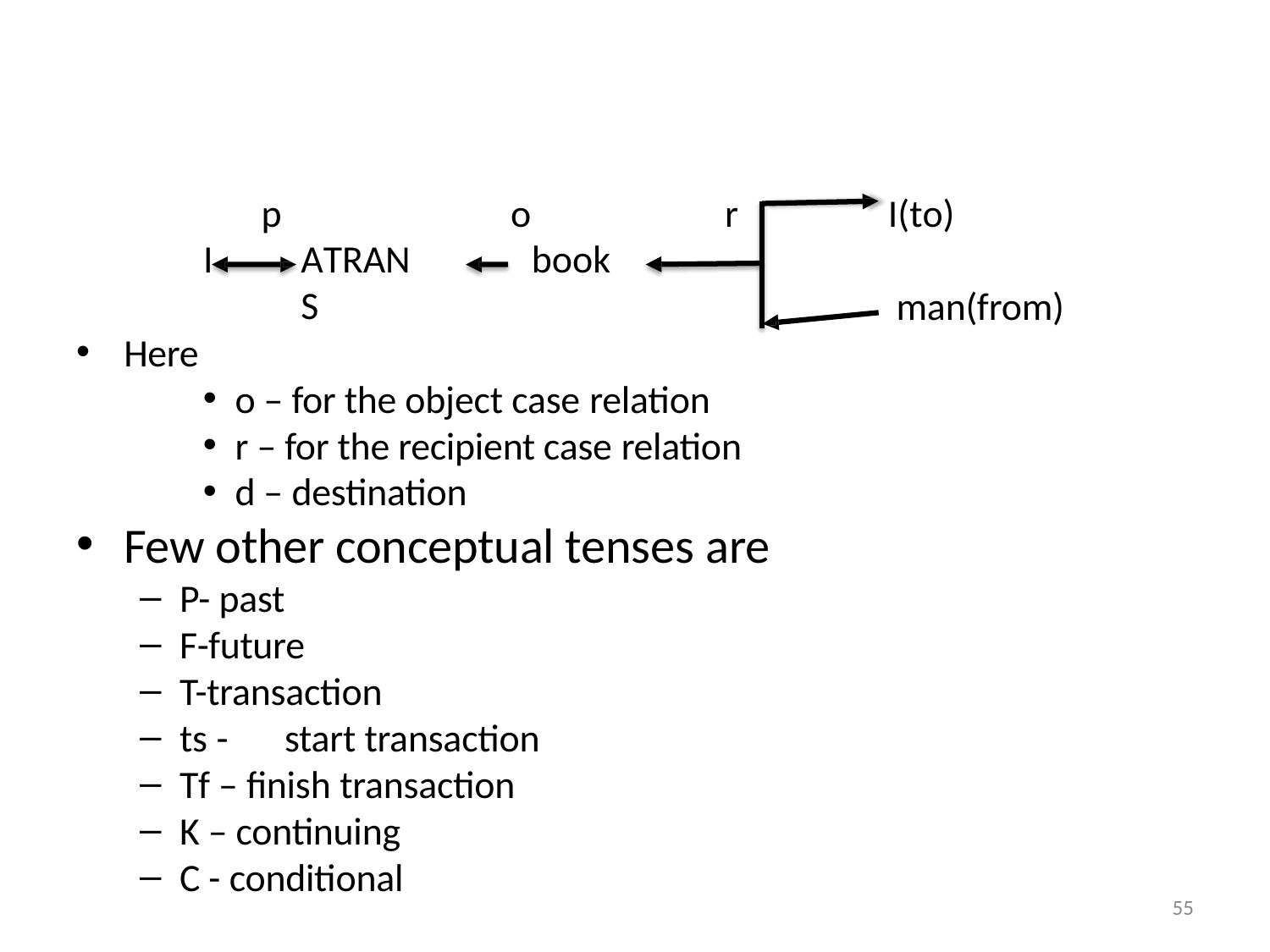

p
o
r
I(to)

I
ATRANS
book

man(from)

Here
o – for the object case relation
r – for the recipient case relation
d – destination
Few other conceptual tenses are
P- past
F-future
T-transaction
ts -	start transaction
Tf – finish transaction
K – continuing
C - conditional
55